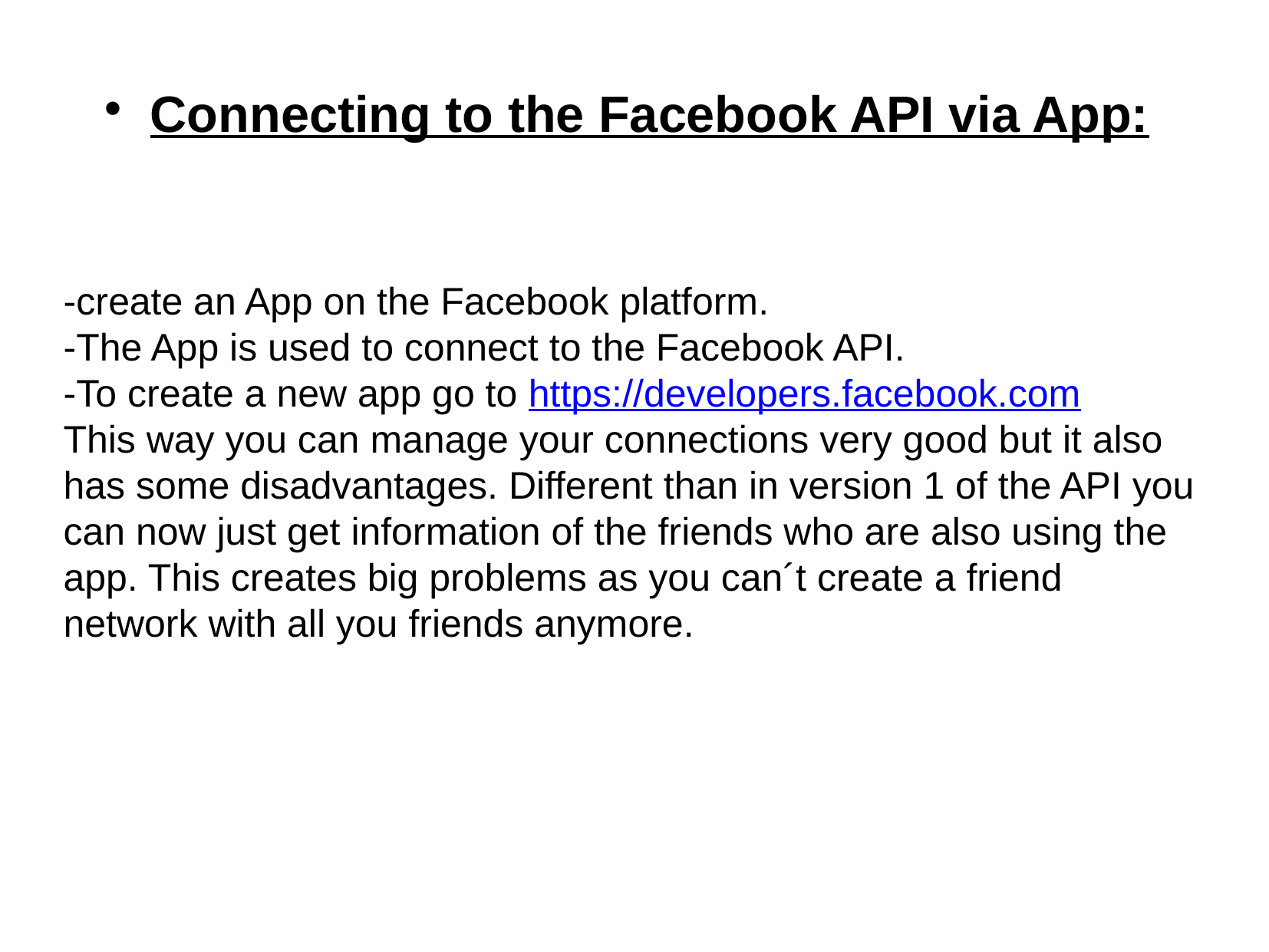

Connecting to the Facebook API via App:

-create an App on the Facebook platform.
-The App is used to connect to the Facebook API.
-To create a new app go to https://developers.facebook.com
This way you can manage your connections very good but it also has some disadvantages. Different than in version 1 of the API you can now just get information of the friends who are also using the app. This creates big problems as you can´t create a friend network with all you friends anymore.